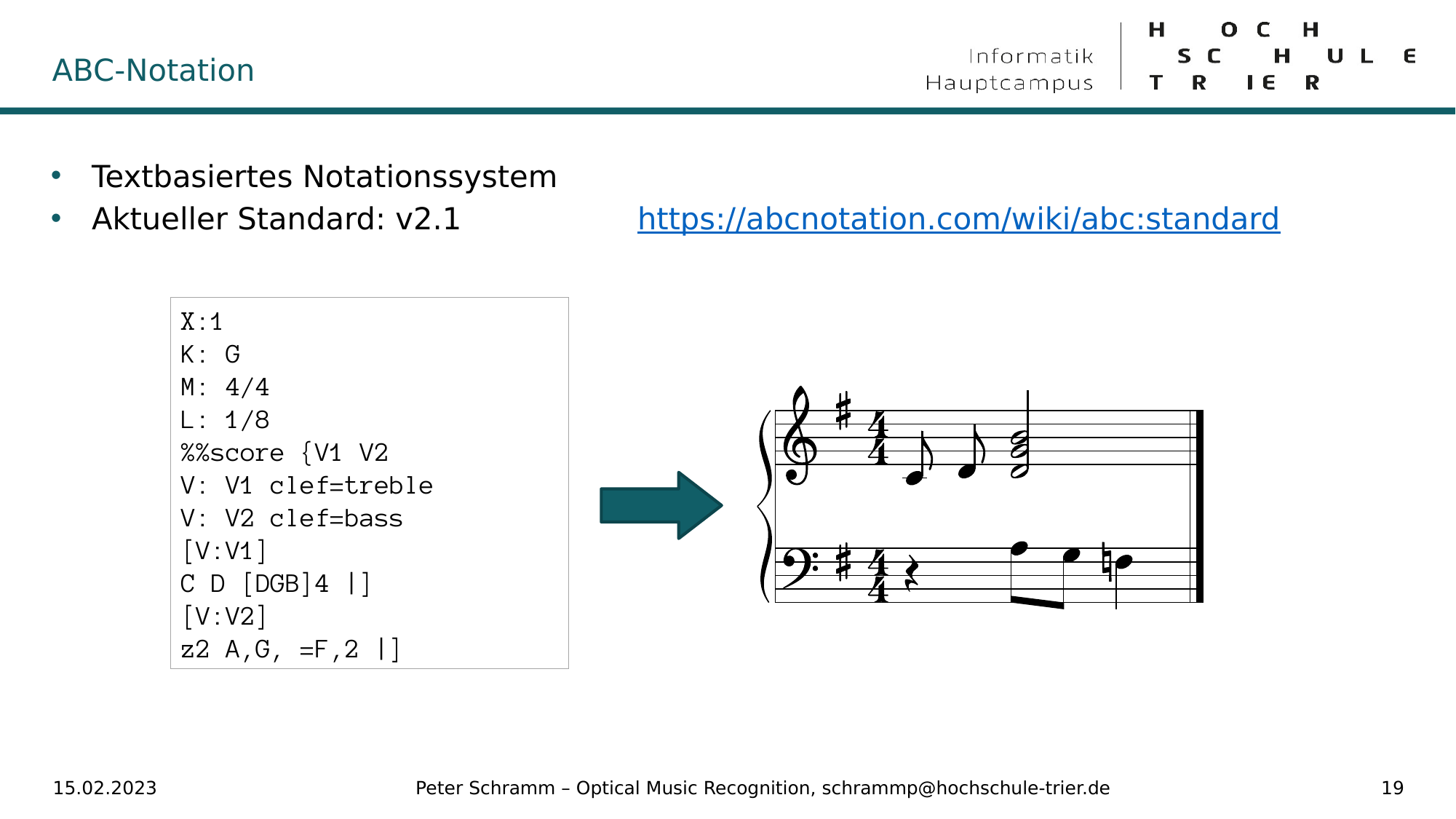

# ABC-Notation
Textbasiertes Notationssystem
Aktueller Standard: v2.1		https://abcnotation.com/wiki/abc:standard

X:1
K: G
M: 4/4
L: 1/8
%%score {V1 V2
V: V1 clef=treble
V: V2 clef=bass
[V:V1]
C D [DGB]4 |]
[V:V2]
z2 A,G, =F,2 |]

15.02.2023
Peter Schramm – Optical Music Recognition, schrammp@hochschule-trier.de

19